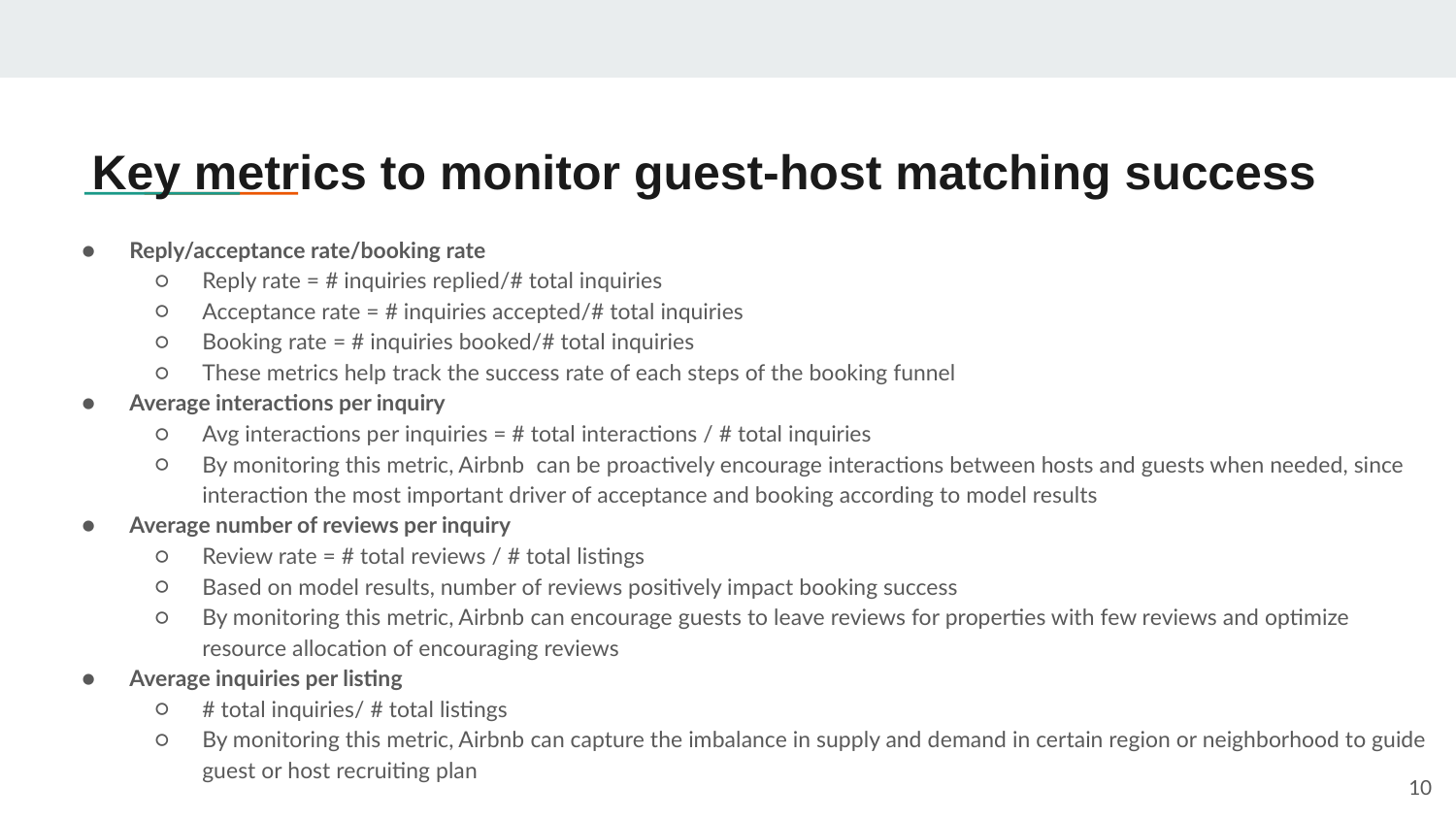

# Key metrics to monitor guest-host matching success

Reply/acceptance rate/booking rate
Reply rate = # inquiries replied/# total inquiries
Acceptance rate = # inquiries accepted/# total inquiries
Booking rate = # inquiries booked/# total inquiries
These metrics help track the success rate of each steps of the booking funnel
Average interactions per inquiry
Avg interactions per inquiries = # total interactions / # total inquiries
By monitoring this metric, Airbnb  can be proactively encourage interactions between hosts and guests when needed, since interaction the most important driver of acceptance and booking according to model results
Average number of reviews per inquiry
Review rate = # total reviews / # total listings
Based on model results, number of reviews positively impact booking success
By monitoring this metric, Airbnb can encourage guests to leave reviews for properties with few reviews and optimize resource allocation of encouraging reviews
Average inquiries per listing
# total inquiries/ # total listings
By monitoring this metric, Airbnb can capture the imbalance in supply and demand in certain region or neighborhood to guide guest or host recruiting plan
10